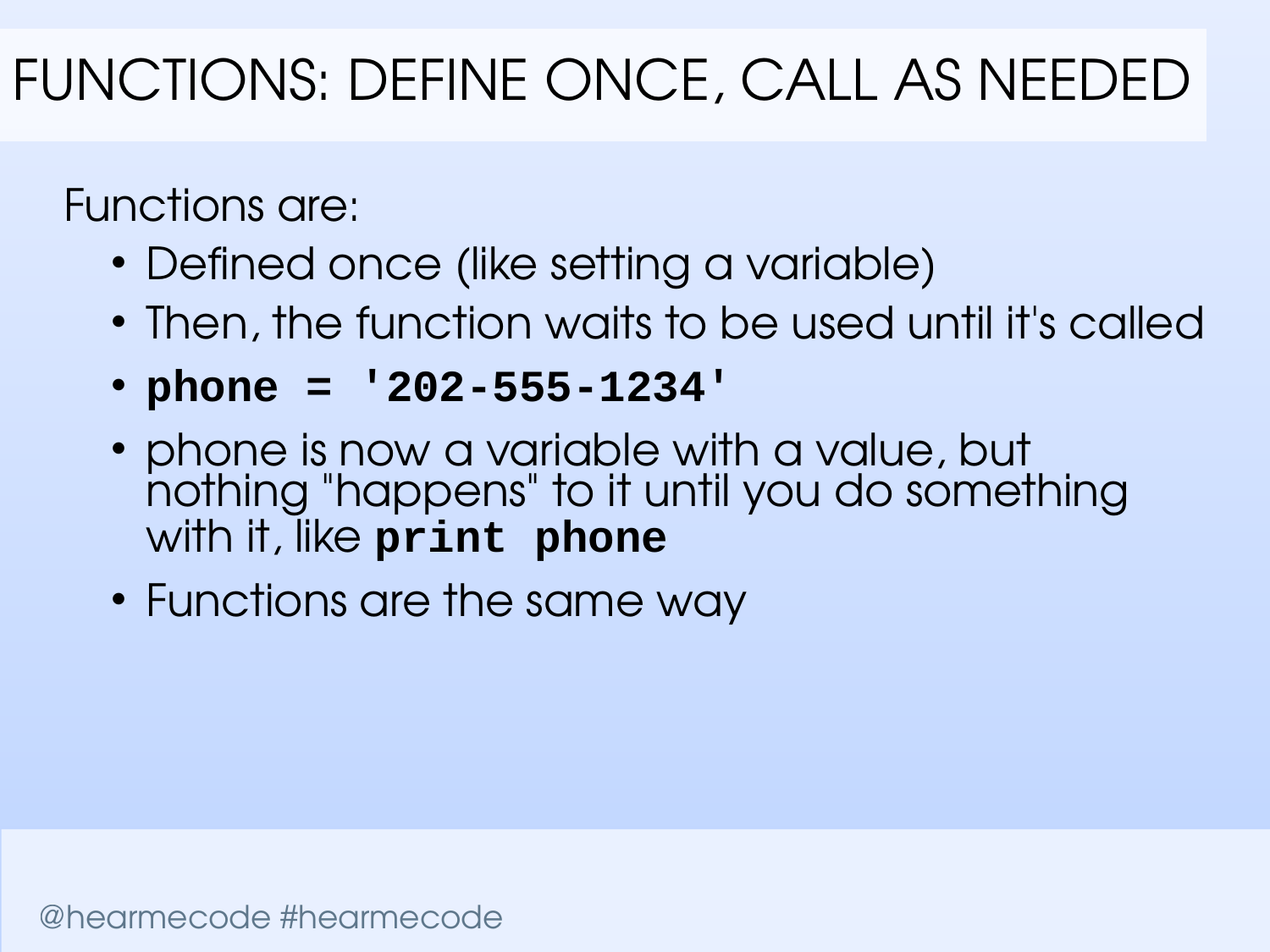

functions: define once, call as needed
Functions are:
Defined once (like setting a variable)
Then, the function waits to be used until it's called
phone = '202-555-1234'
phone is now a variable with a value, but nothing "happens" to it until you do something with it, like print phone
Functions are the same way
10